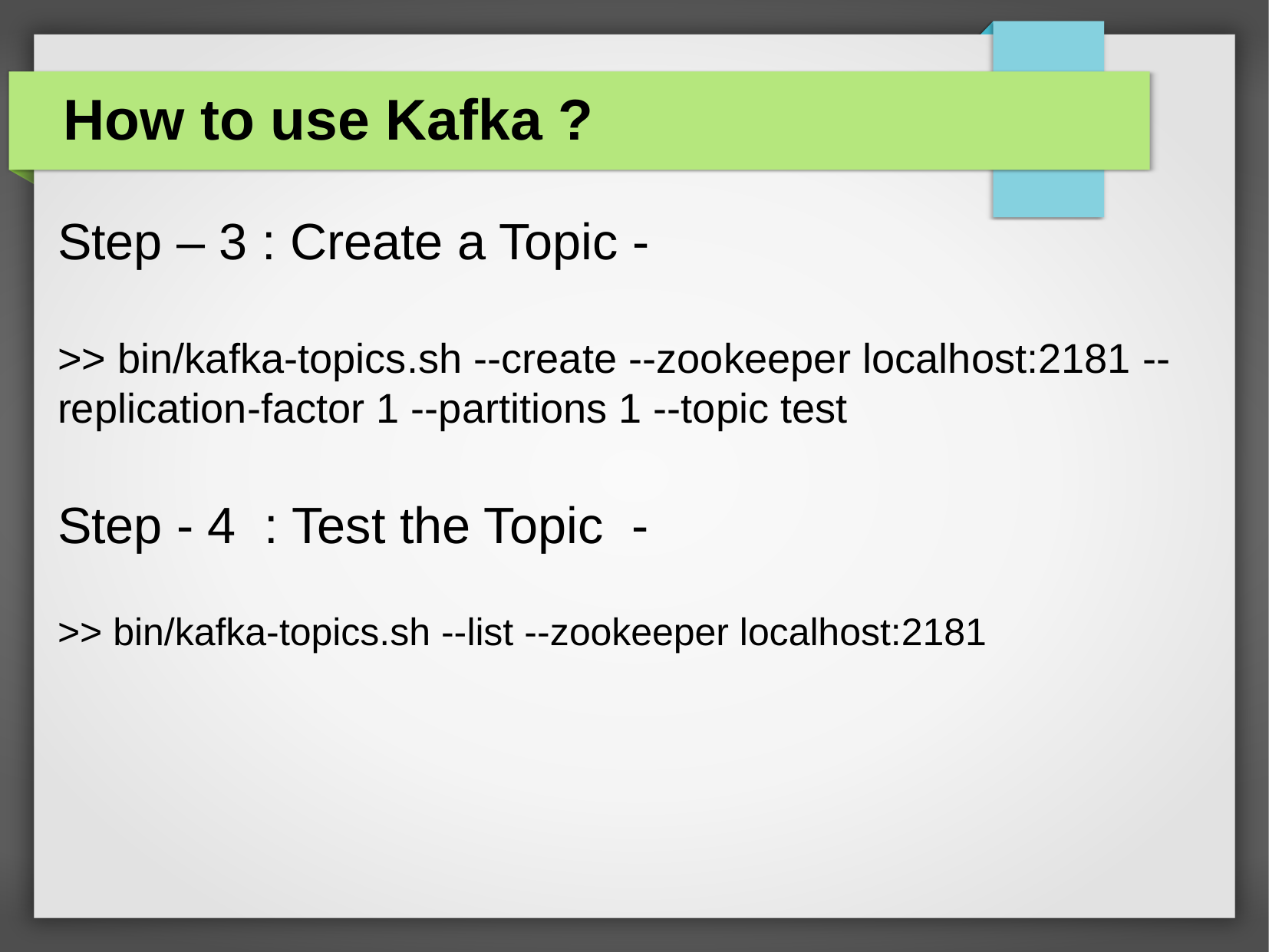

How to use Kafka ?
Step – 3 : Create a Topic -

>> bin/kafka-topics.sh --create --zookeeper localhost:2181 --replication-factor 1 --partitions 1 --topic test

Step - 4  : Test the Topic  -

>> bin/kafka-topics.sh --list --zookeeper localhost:2181